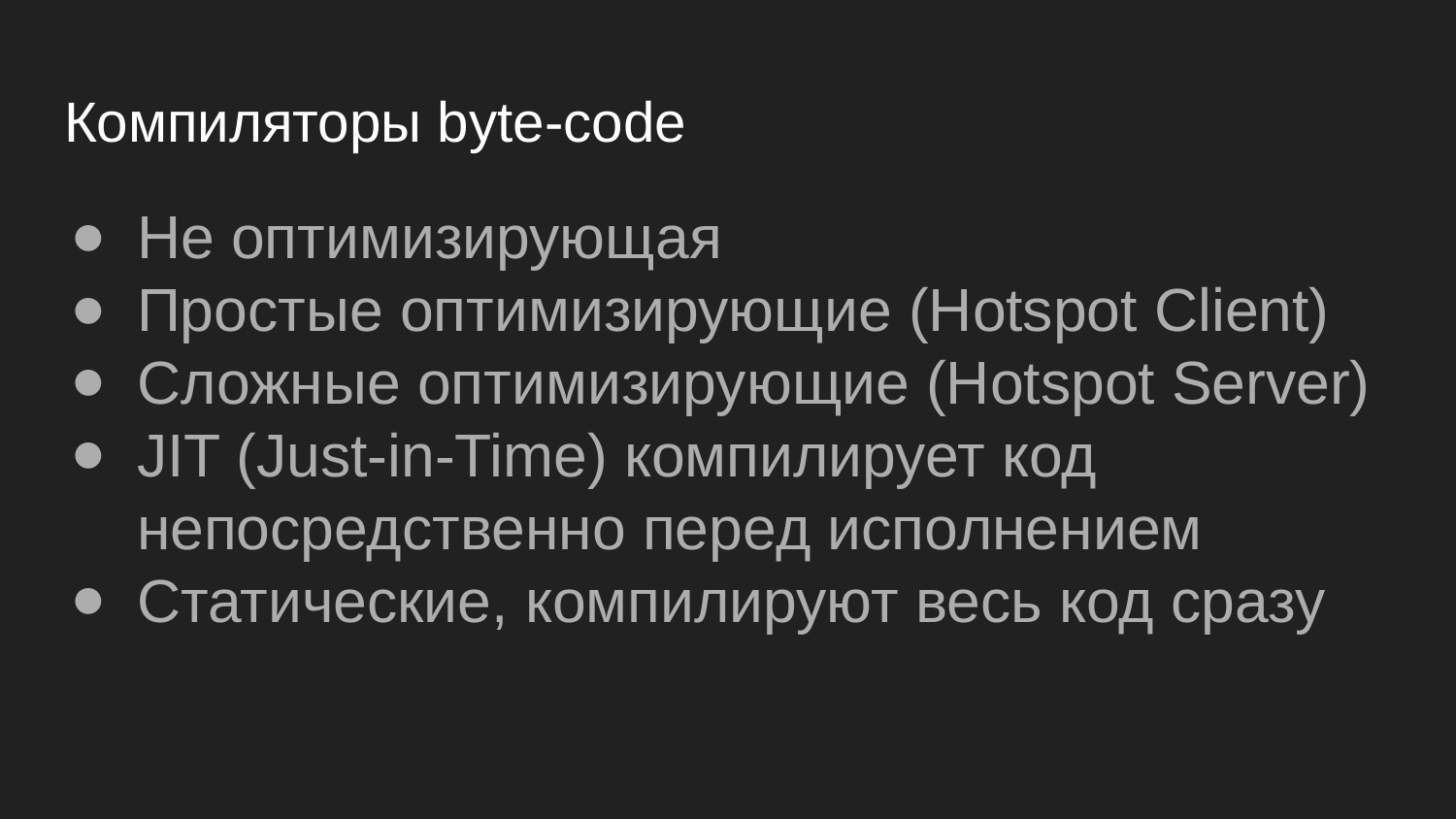

# Компиляторы byte-code
Не оптимизирующая
Простые оптимизирующие (Hotspot Client)
Сложные оптимизирующие (Hotspot Server)
JIT (Just-in-Time) компилирует код непосредственно перед исполнением
Статические, компилируют весь код сразу